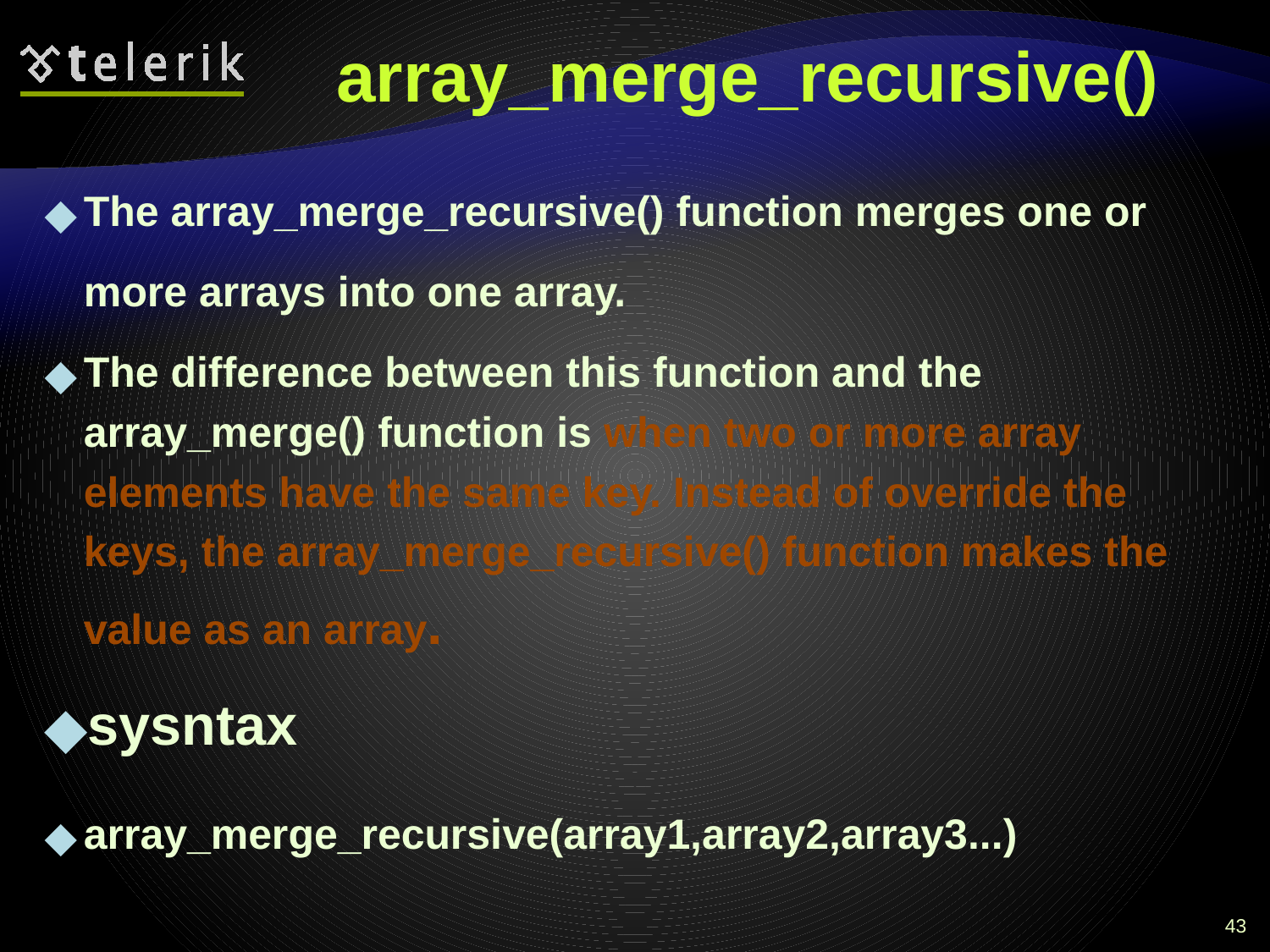

# array_merge_recursive()
The array_merge_recursive() function merges one or more arrays into one array.
The difference between this function and the array_merge() function is when two or more array elements have the same key. Instead of override the keys, the array_merge_recursive() function makes the value as an array.
sysntax
array_merge_recursive(array1,array2,array3...)
43